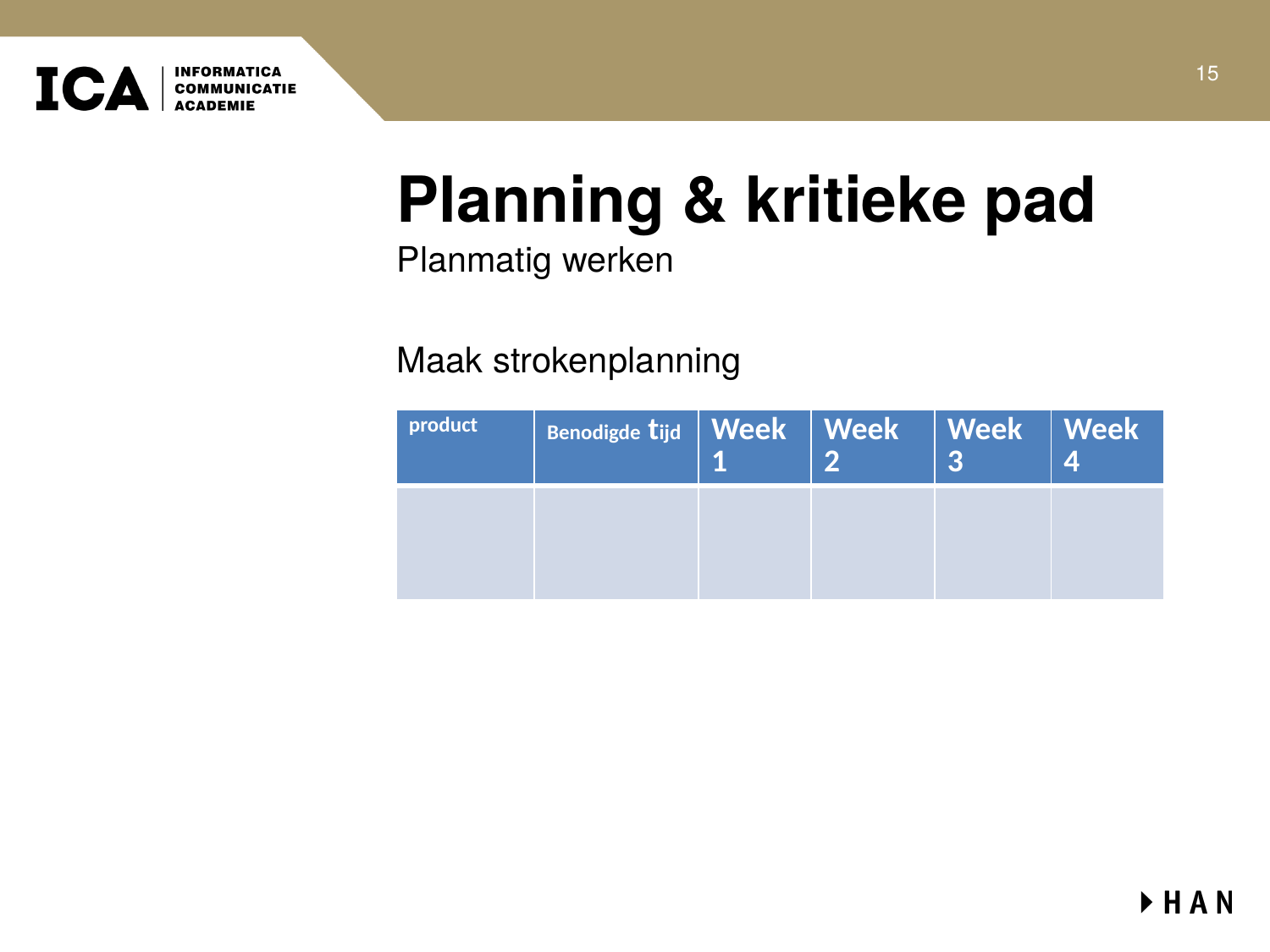

15
# Planning & kritieke pad
Planmatig werken
Maak strokenplanning

| product | Benodigde tijd | Week 1 | Week 2 | Week 3 | Week 4 |
| --- | --- | --- | --- | --- | --- |
|  |  |  |  |  |  |